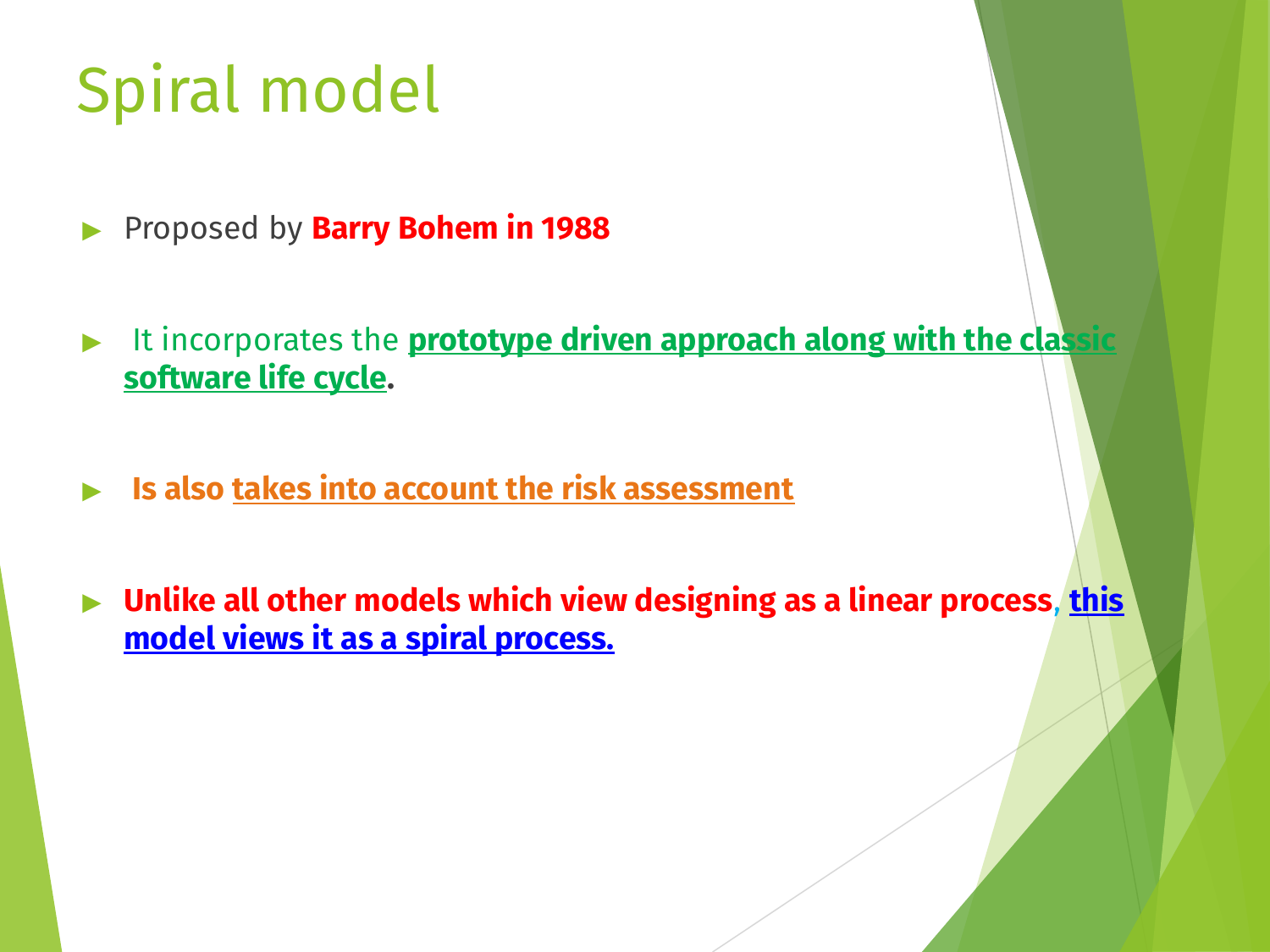

# Spiral model
Proposed by Barry Bohem in 1988

 It incorporates the prototype driven approach along with the classic software life cycle.

 Is also takes into account the risk assessment

Unlike all other models which view designing as a linear process, this model views it as a spiral process.